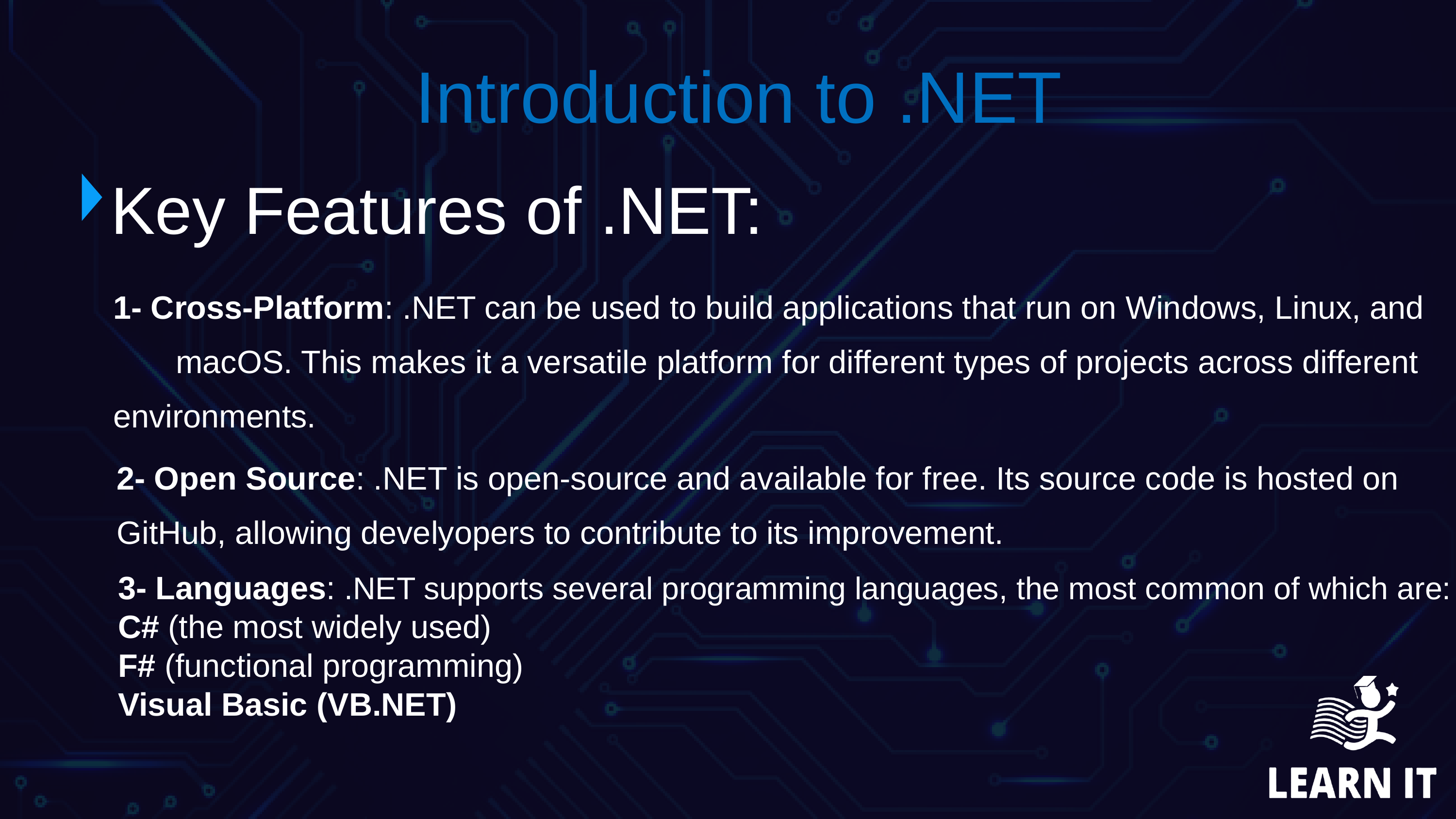

Introduction to .NET
   Key Features of .NET:

1- Cross-Platform: .NET can be used to build applications that run on Windows, Linux, and           macOS. This makes it a versatile platform for different types of projects across different environments.
2- Open Source: .NET is open-source and available for free. Its source code is hosted on GitHub, allowing develyopers to contribute to its improvement.
3- Languages: .NET supports several programming languages, the most common of which are:
C# (the most widely used)
F# (functional programming)
Visual Basic (VB.NET)